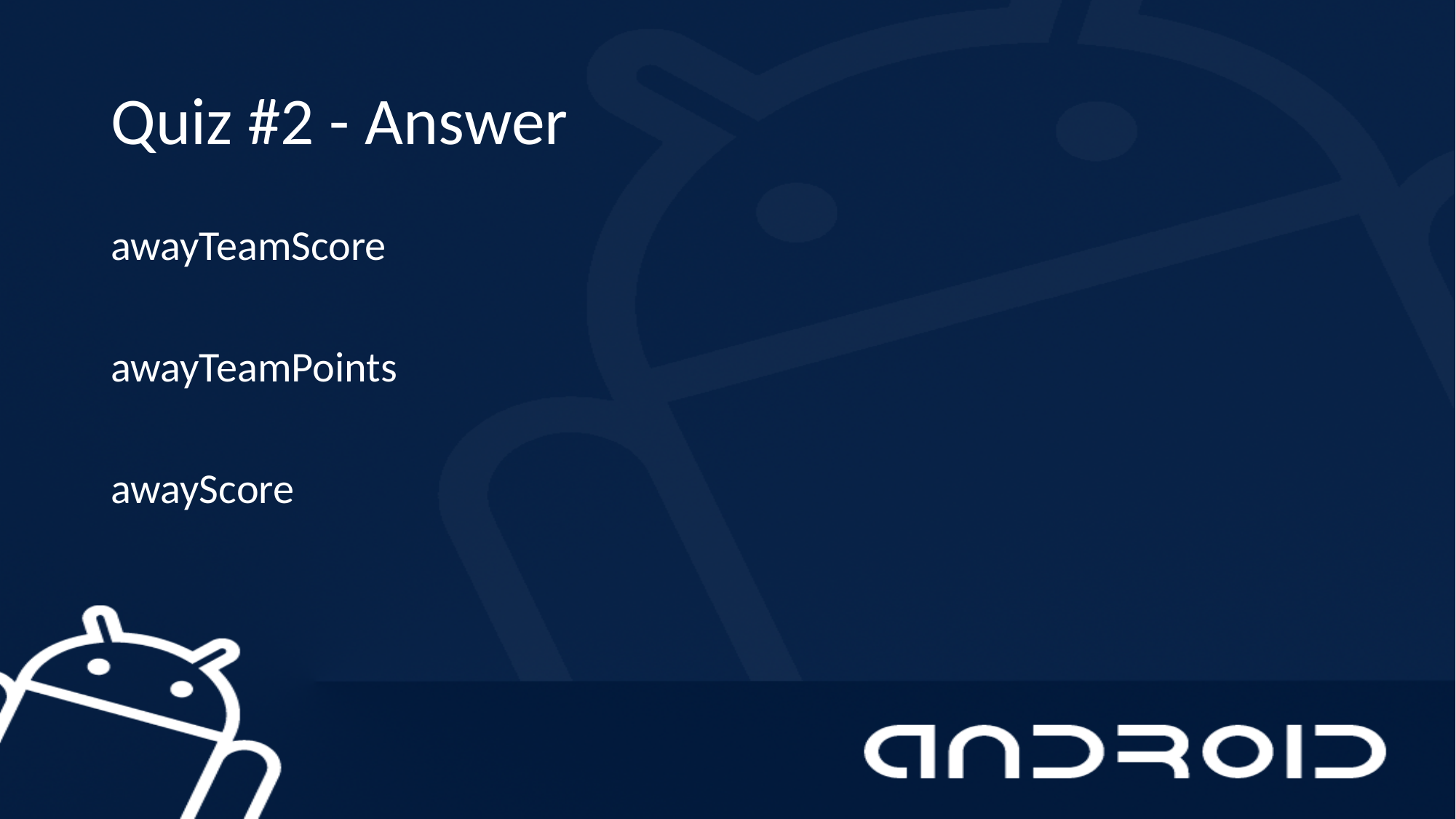

# Quiz #2 - Answer
awayTeamScore

awayTeamPoints

awayScore